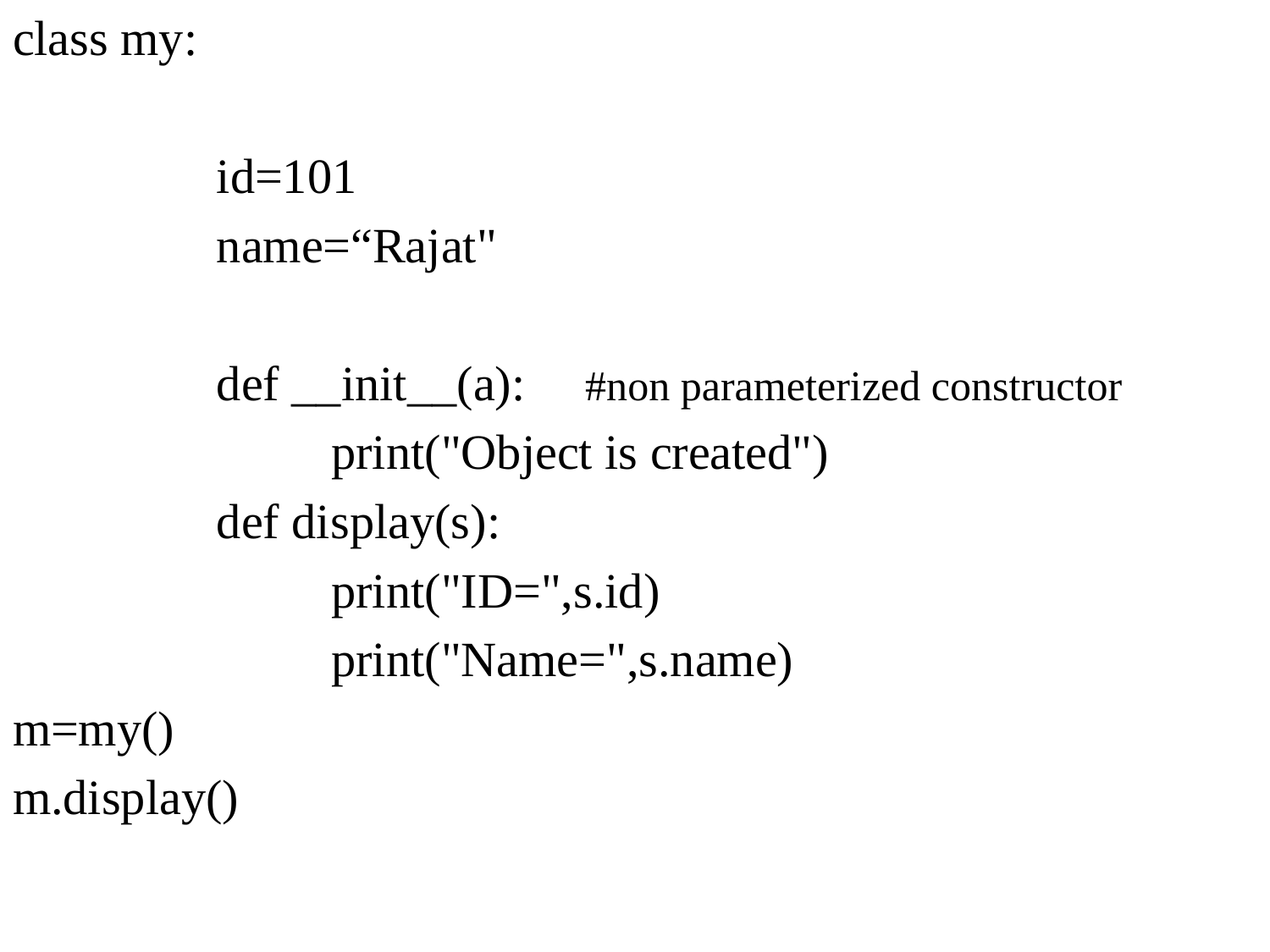

class my:

 id=101
 name=“Rajat"

 def __init__(a):	#non parameterized constructor
	print("Object is created")
 def display(s):
 	print("ID=",s.id)
 	print("Name=",s.name)
m=my()
m.display()